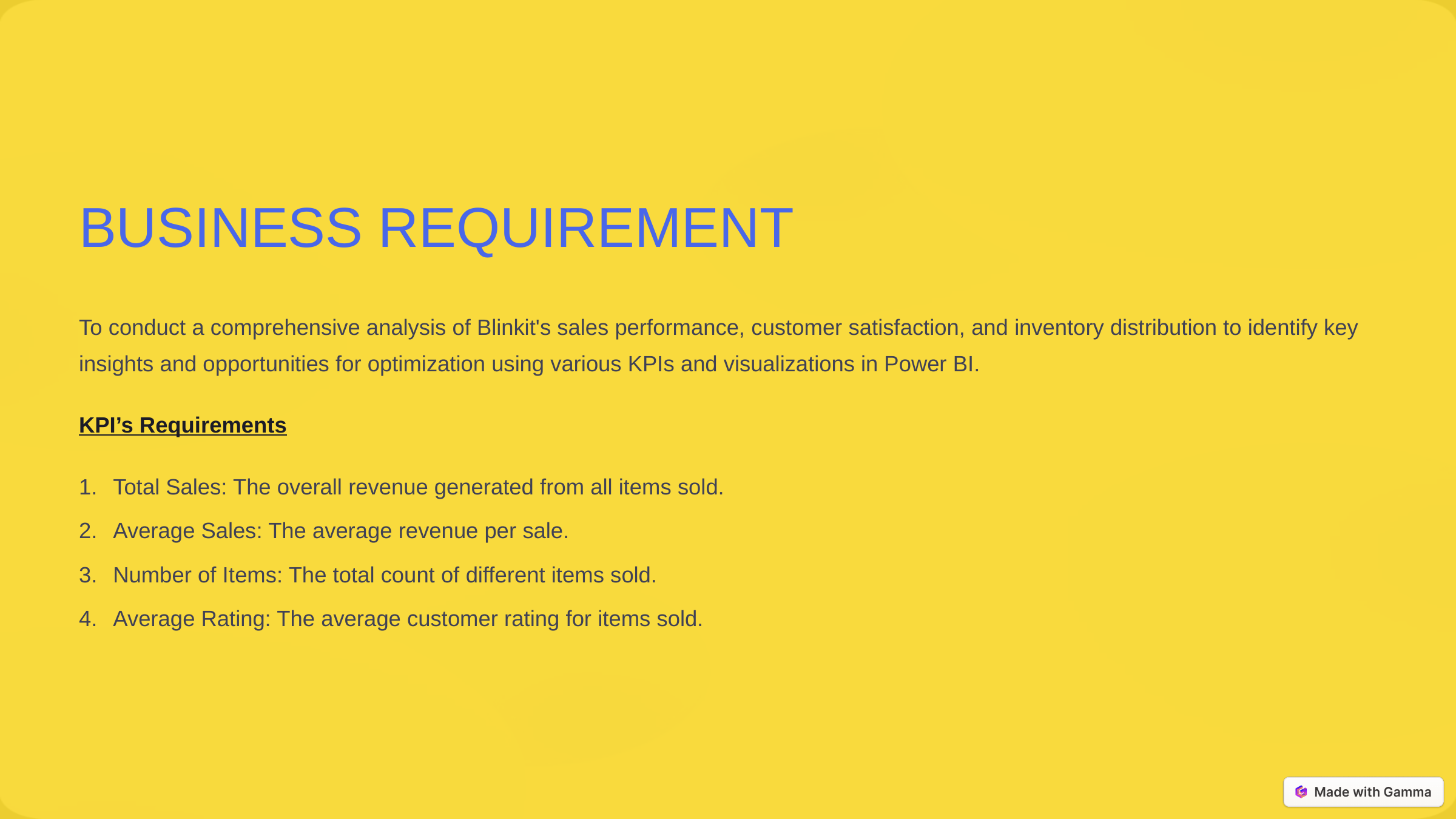

BUSINESS REQUIREMENT
To conduct a comprehensive analysis of Blinkit's sales performance, customer satisfaction, and inventory distribution to identify key insights and opportunities for optimization using various KPIs and visualizations in Power BI.
KPI’s Requirements
Total Sales: The overall revenue generated from all items sold.
Average Sales: The average revenue per sale.
Number of Items: The total count of different items sold.
Average Rating: The average customer rating for items sold.